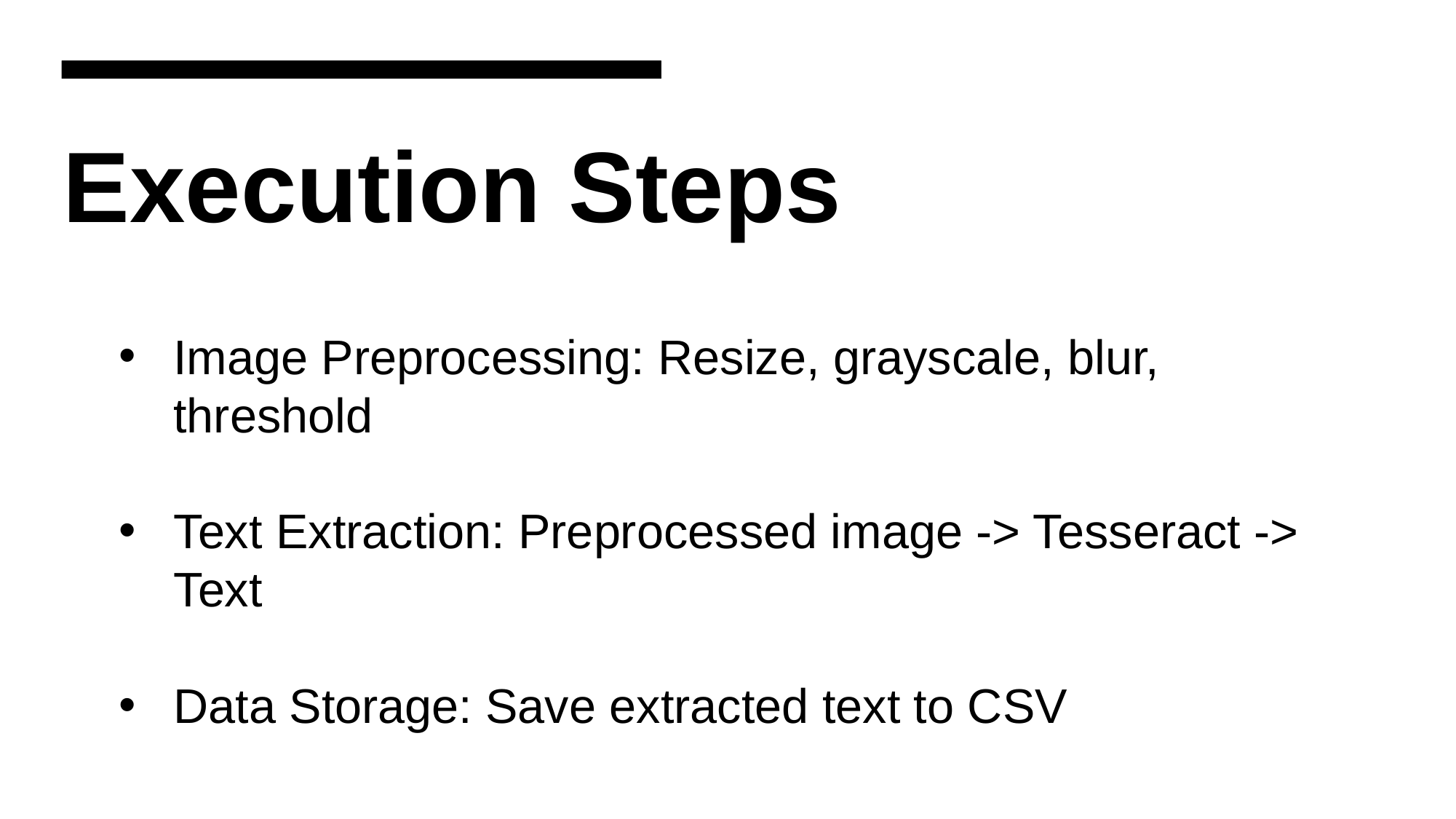

Execution Steps
Image Preprocessing: Resize, grayscale, blur, threshold

Text Extraction: Preprocessed image -> Tesseract -> Text

Data Storage: Save extracted text to CSV